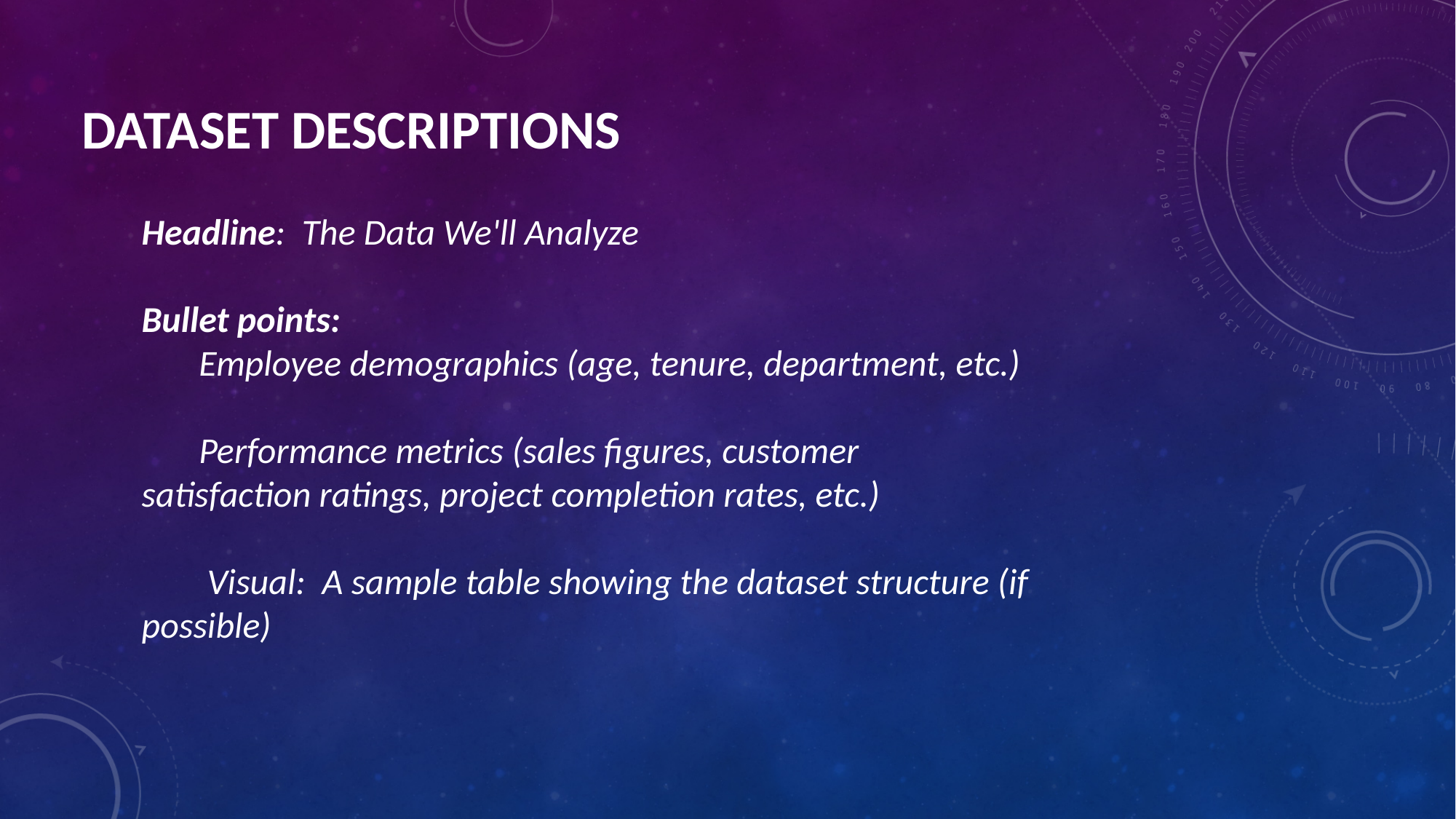

# Dataset Descriptions
Headline:  The Data We'll Analyze

Bullet points:
       Employee demographics (age, tenure, department, etc.)

       Performance metrics (sales figures, customer satisfaction ratings, project completion rates, etc.)

        Visual:  A sample table showing the dataset structure (if possible)